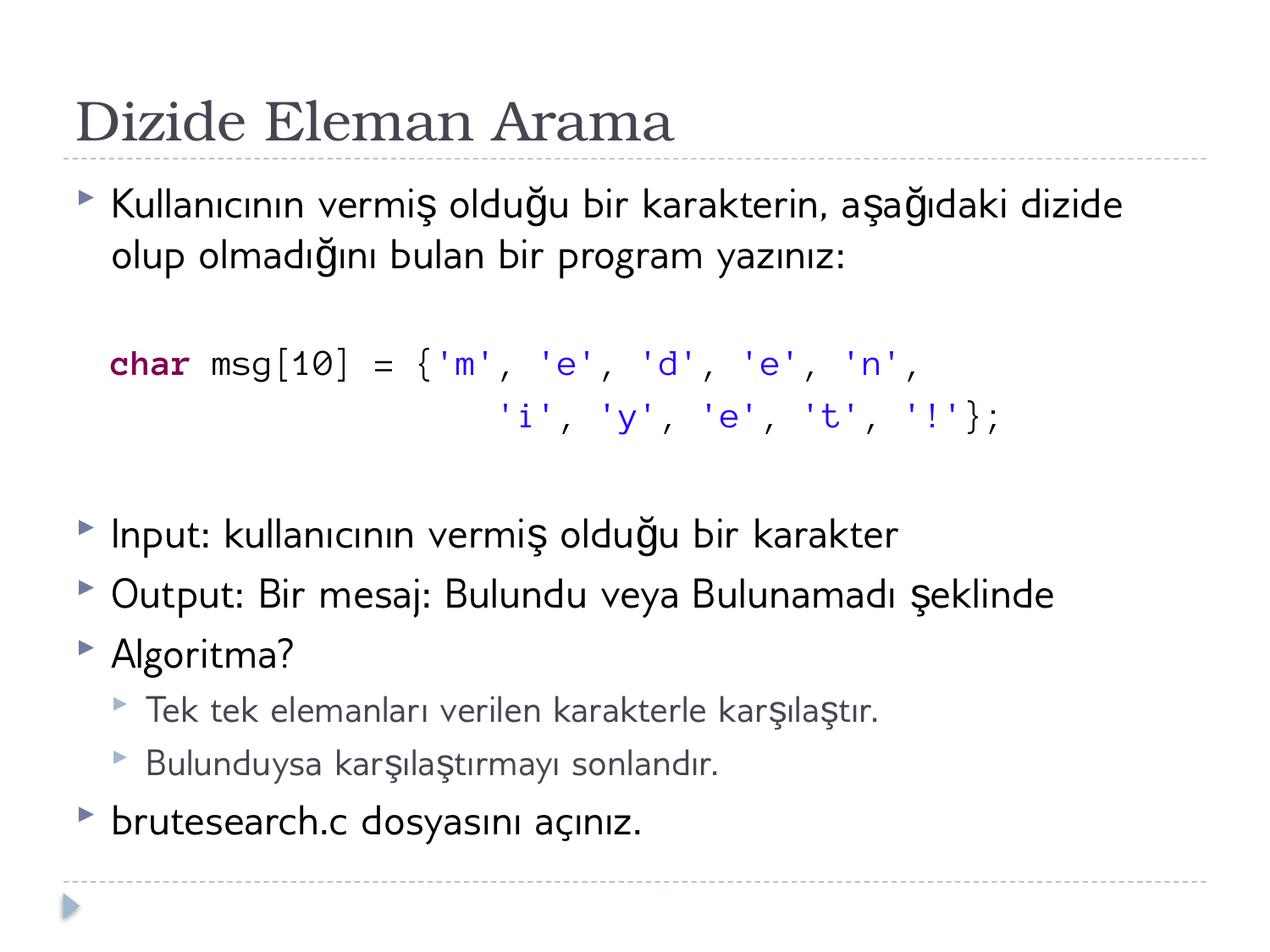

# Dizide Eleman Arama
Kullanıcının vermiş olduğu bir karakterin, aşağıdaki dizide olup olmadığını bulan bir program yazınız:

char msg[10] = {'m', 'e', 'd', 'e', 'n',
                   'i', 'y', 'e', 't', '!'};

Input: kullanıcının vermiş olduğu bir karakter
Output: Bir mesaj: Bulundu veya Bulunamadı şeklinde
Algoritma?
Tek tek elemanları verilen karakterle karşılaştır.
Bulunduysa karşılaştırmayı sonlandır.
brutesearch.c dosyasını açınız.